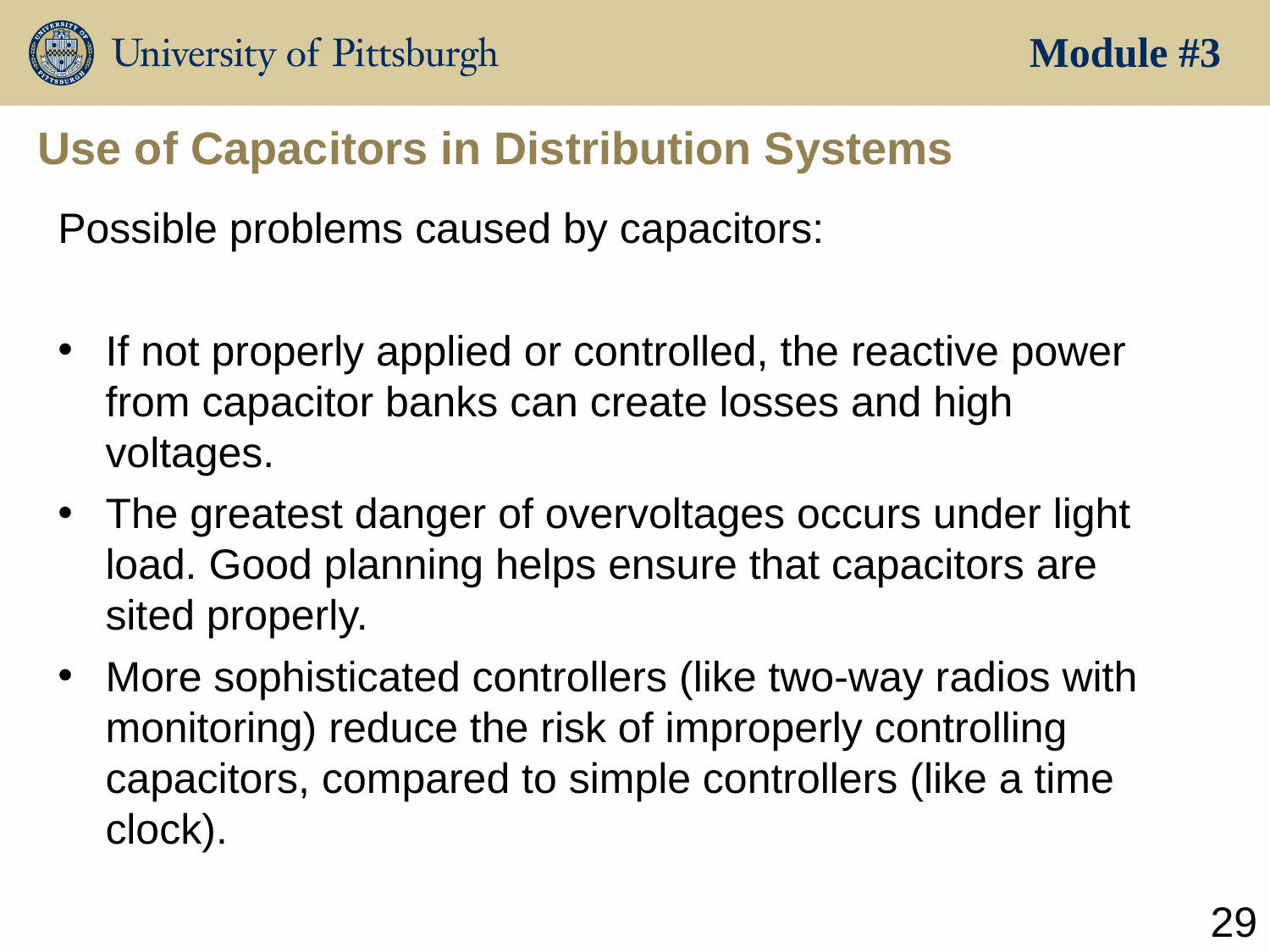

Module #3
# Use of Capacitors in Distribution Systems
Possible problems caused by capacitors:

If not properly applied or controlled, the reactive power from capacitor banks can create losses and high voltages.
The greatest danger of overvoltages occurs under light load. Good planning helps ensure that capacitors are sited properly.
More sophisticated controllers (like two-way radios with monitoring) reduce the risk of improperly controlling capacitors, compared to simple controllers (like a time clock).

29